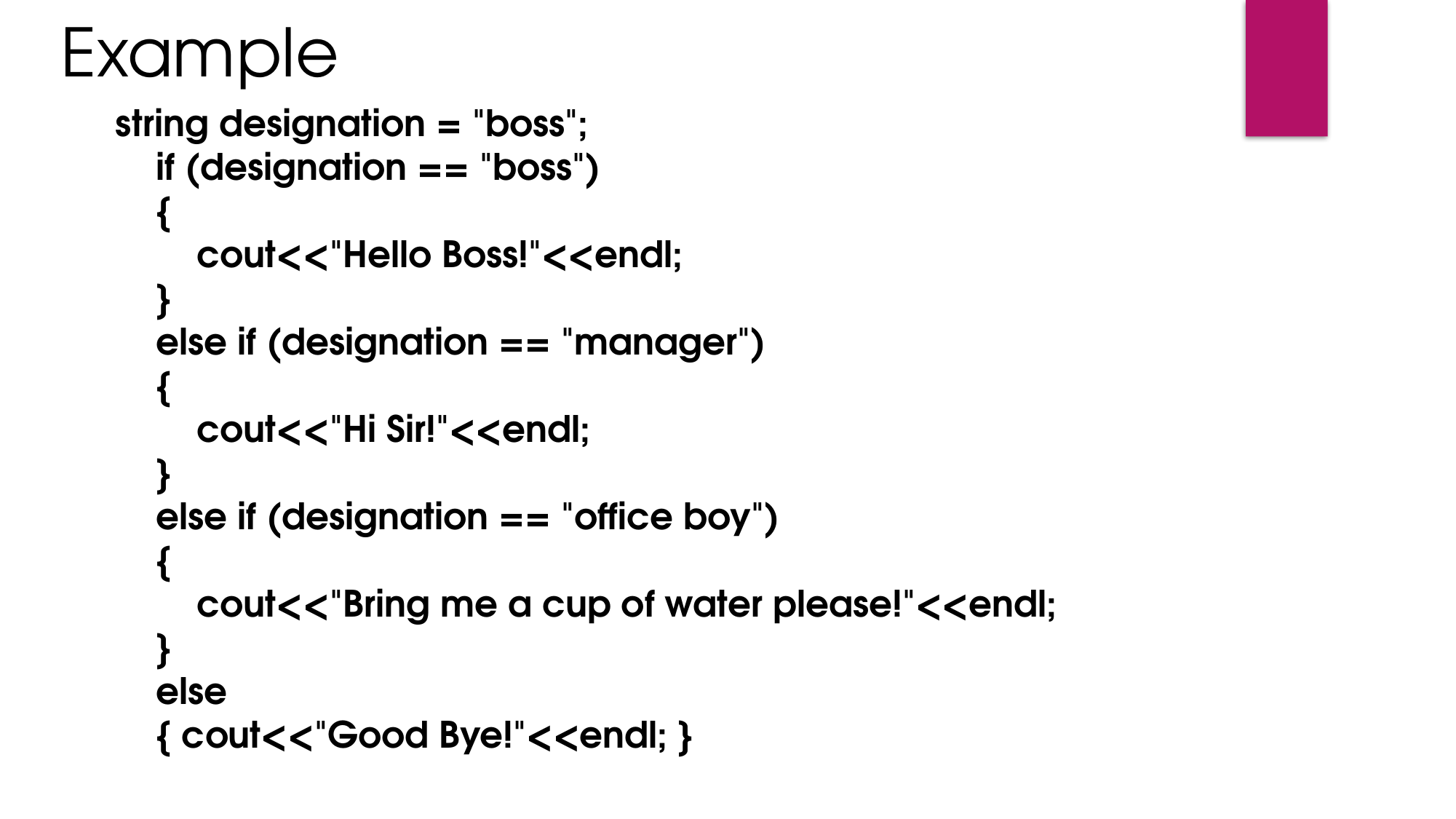

Example
string designation = "boss";
    if (designation == "boss")
    {
        cout<<"Hello Boss!"<<endl;
    }
    else if (designation == "manager")
    {
        cout<<"Hi Sir!"<<endl;
    }
    else if (designation == "office boy")
    {
        cout<<"Bring me a cup of water please!"<<endl;
    }
    else
    { cout<<"Good Bye!"<<endl; }